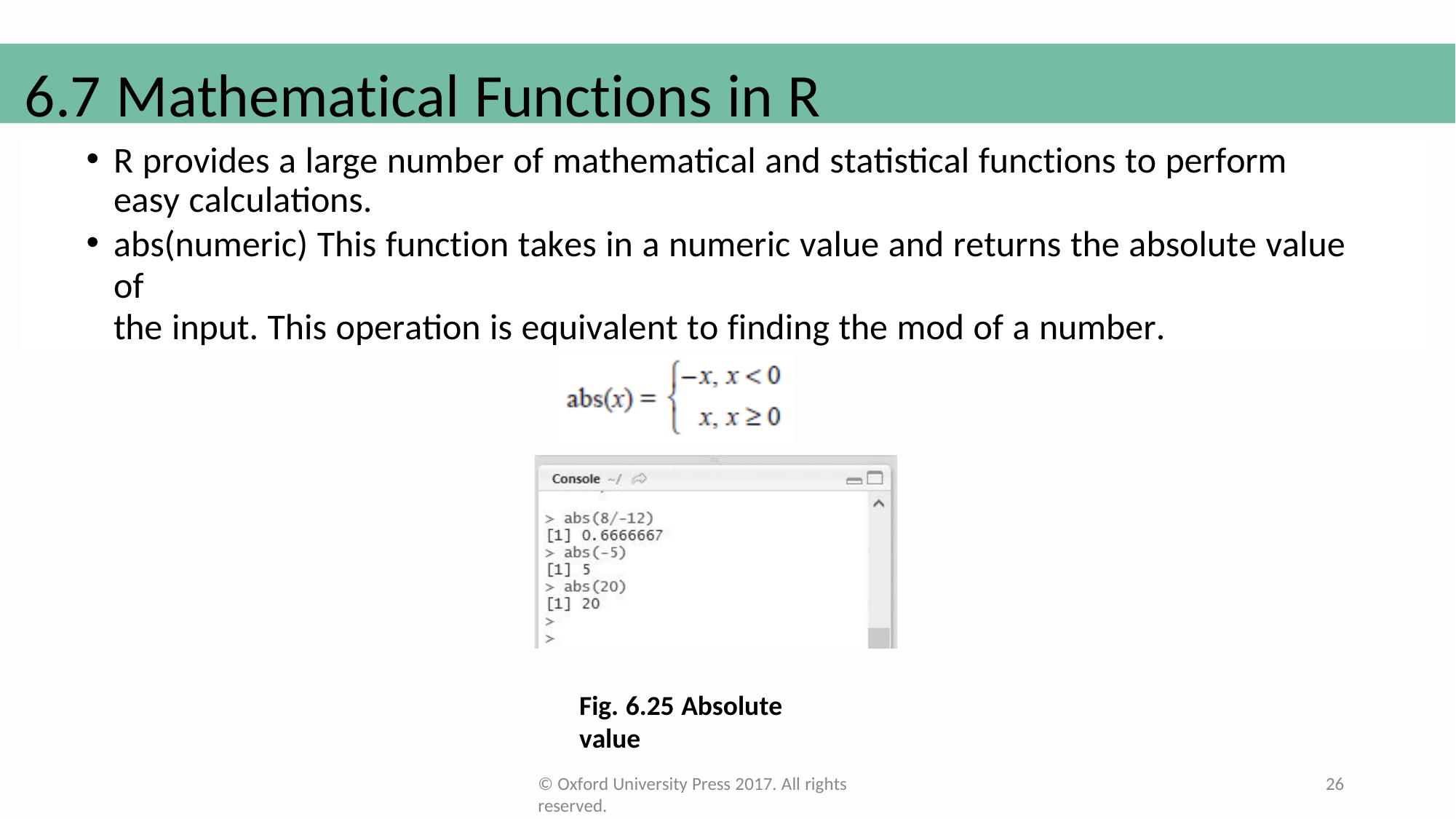

# 6.7 Mathematical Functions in R

R provides a large number of mathematical and statistical functions to perform easy calculations.
abs(numeric) This function takes in a numeric value and returns the absolute value of
the input. This operation is equivalent to finding the mod of a number.

Fig. 6.25 Absolute value
© Oxford University Press 2017. All rights reserved.
26